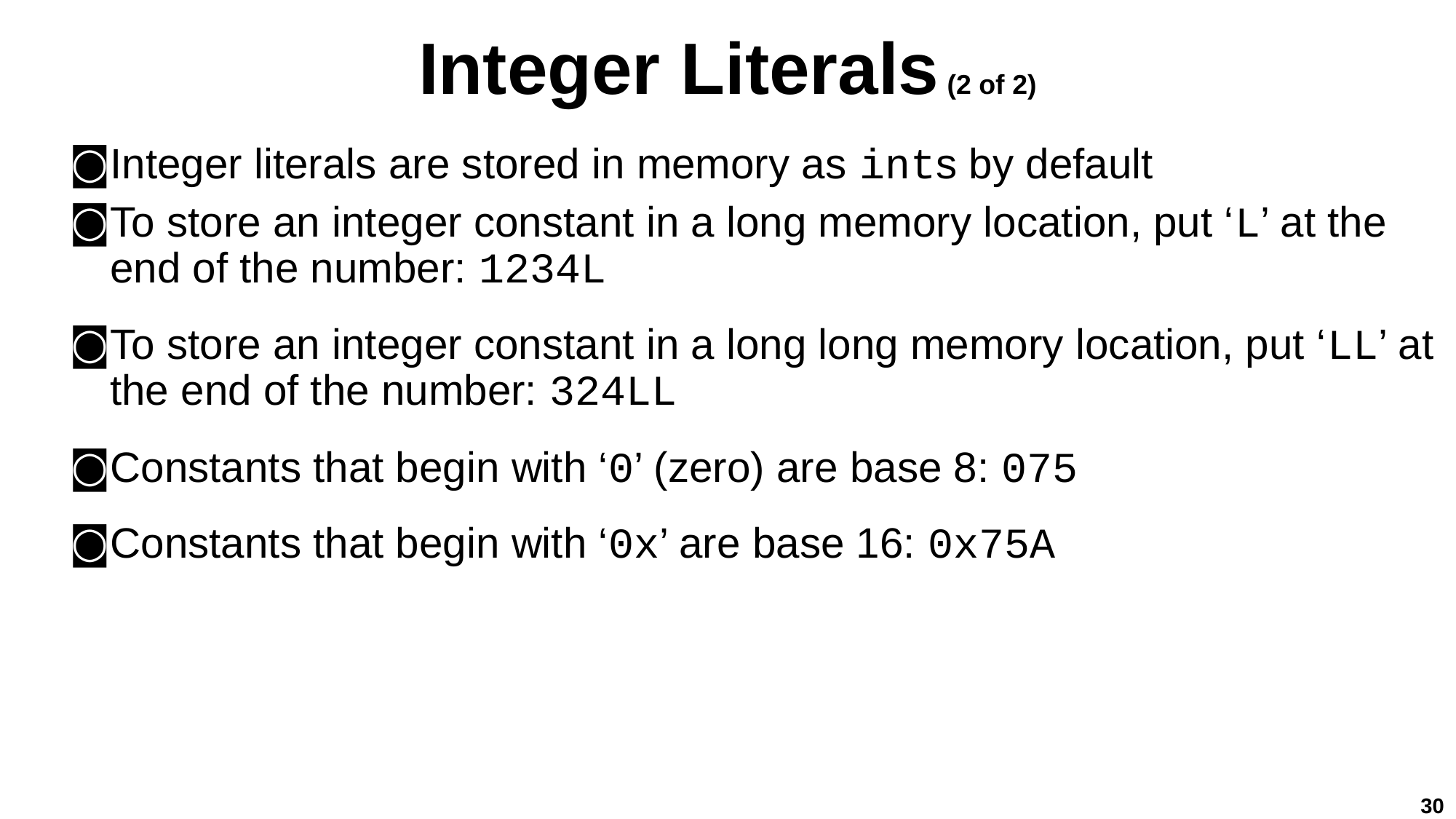

# Integer Literals (2 of 2)
Integer literals are stored in memory as ints by default
To store an integer constant in a long memory location, put ‘L’ at the end of the number: 1234L
To store an integer constant in a long long memory location, put ‘LL’ at the end of the number: 324LL
Constants that begin with ‘0’ (zero) are base 8: 075
Constants that begin with ‘0x’ are base 16: 0x75A
30